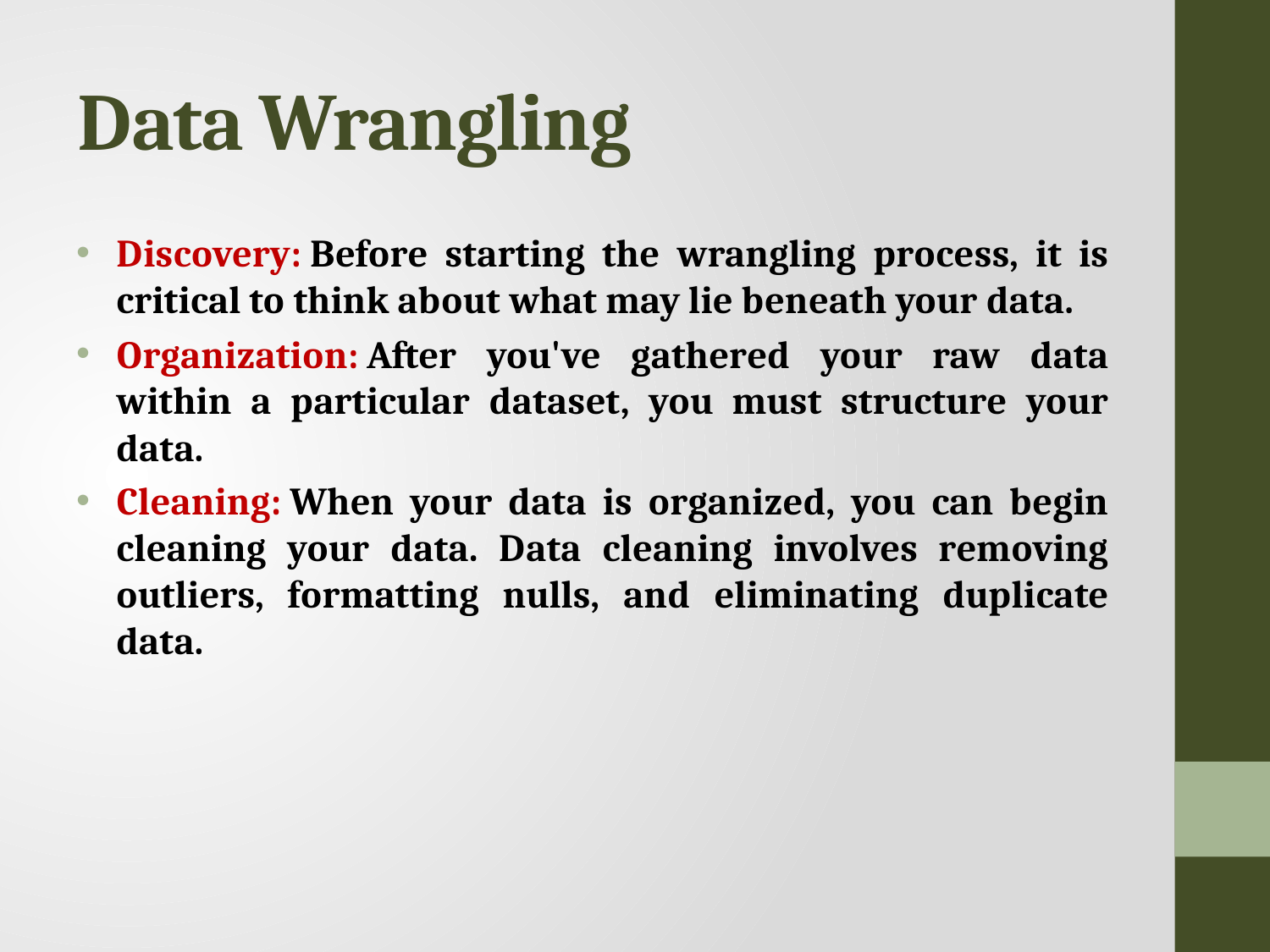

# Data Wrangling
Discovery: Before starting the wrangling process, it is critical to think about what may lie beneath your data.
Organization: After you've gathered your raw data within a particular dataset, you must structure your data.
Cleaning: When your data is organized, you can begin cleaning your data. Data cleaning involves removing outliers, formatting nulls, and eliminating duplicate data.